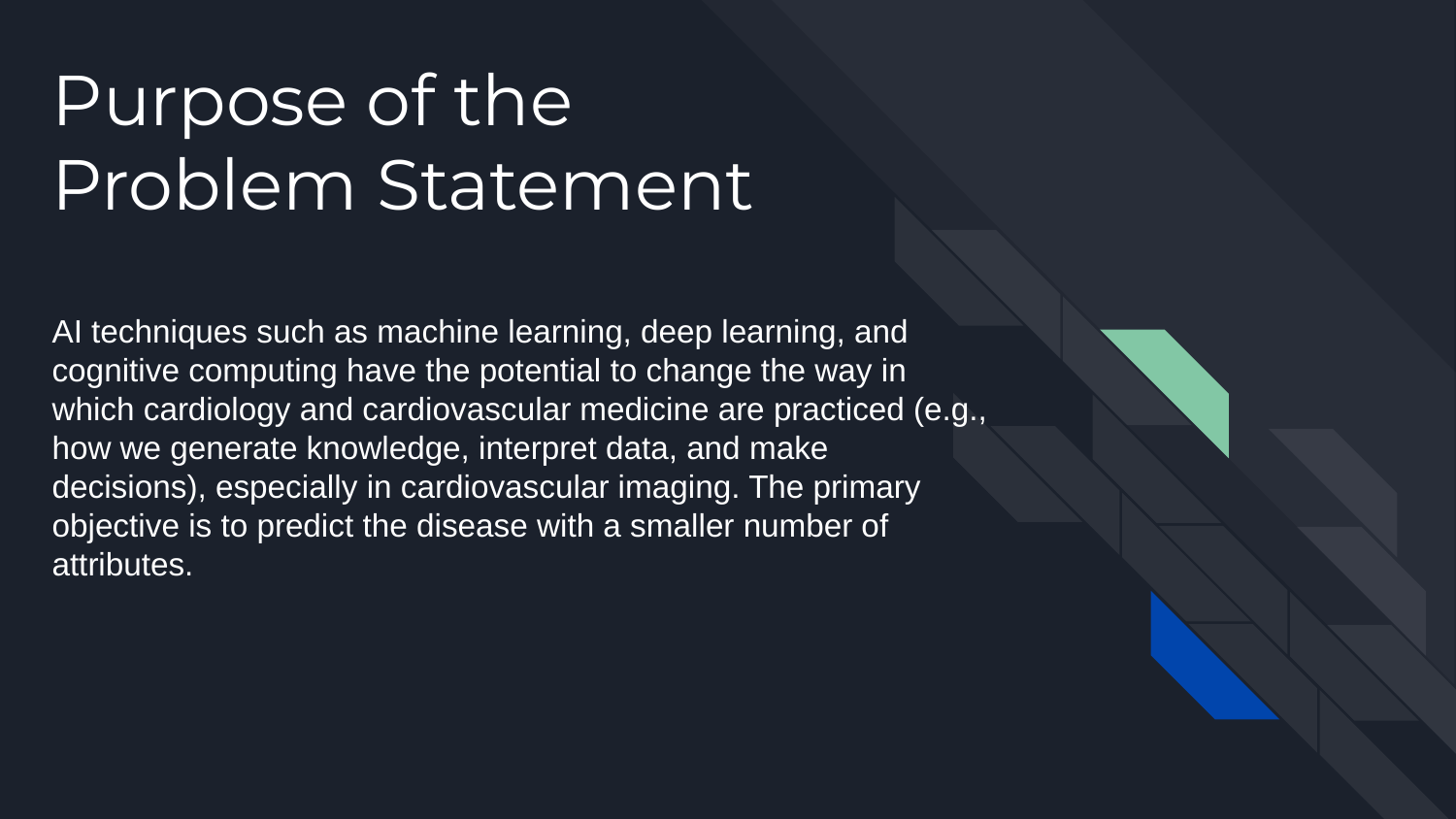

# Purpose of the Problem Statement
AI techniques such as machine learning, deep learning, and cognitive computing have the potential to change the way in which cardiology and cardiovascular medicine are practiced (e.g., how we generate knowledge, interpret data, and make decisions), especially in cardiovascular imaging. The primary objective is to predict the disease with a smaller number of attributes.